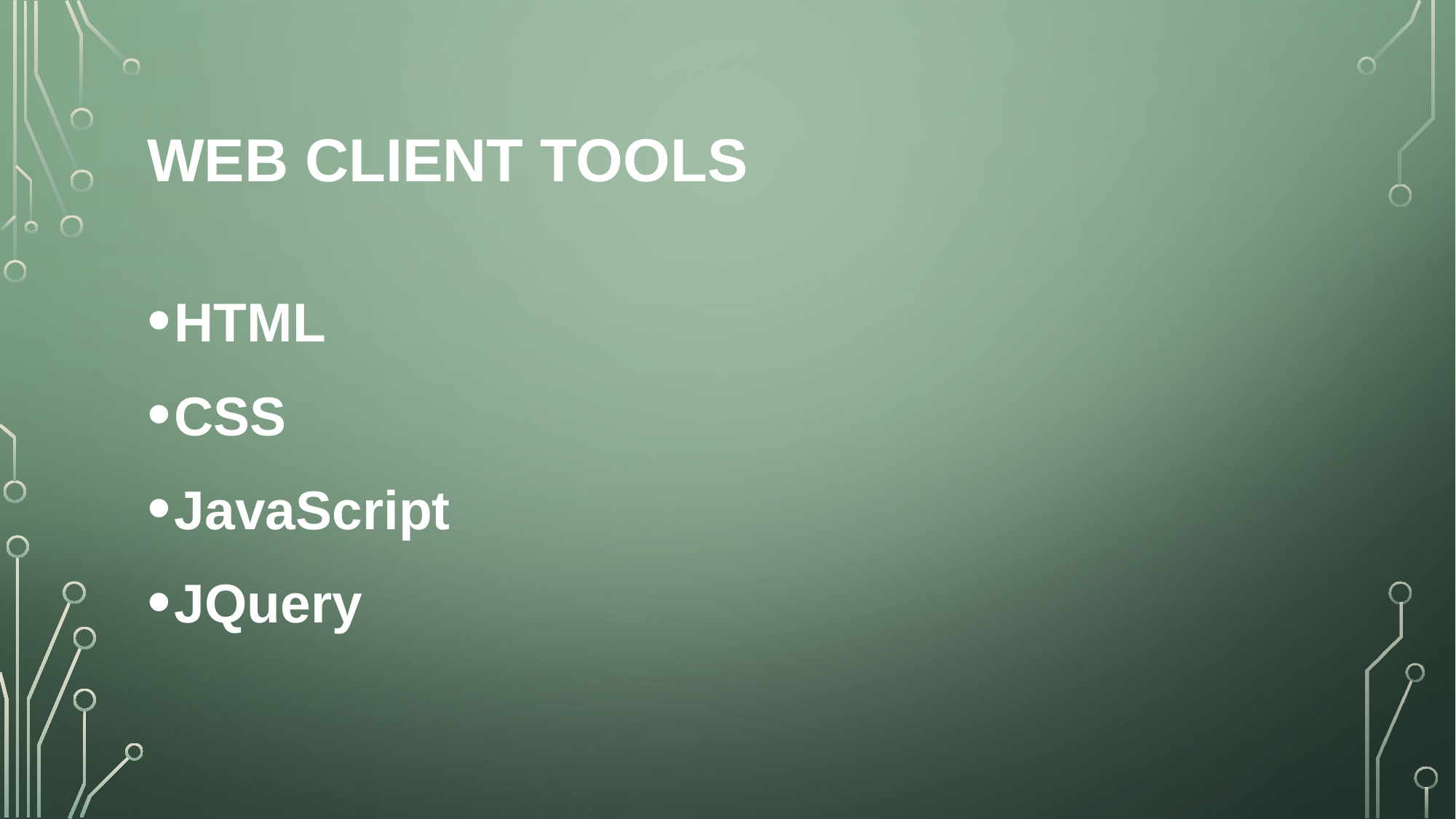

# Web CLIENT TOOLS
HTML
CSS
JavaScript
JQuery